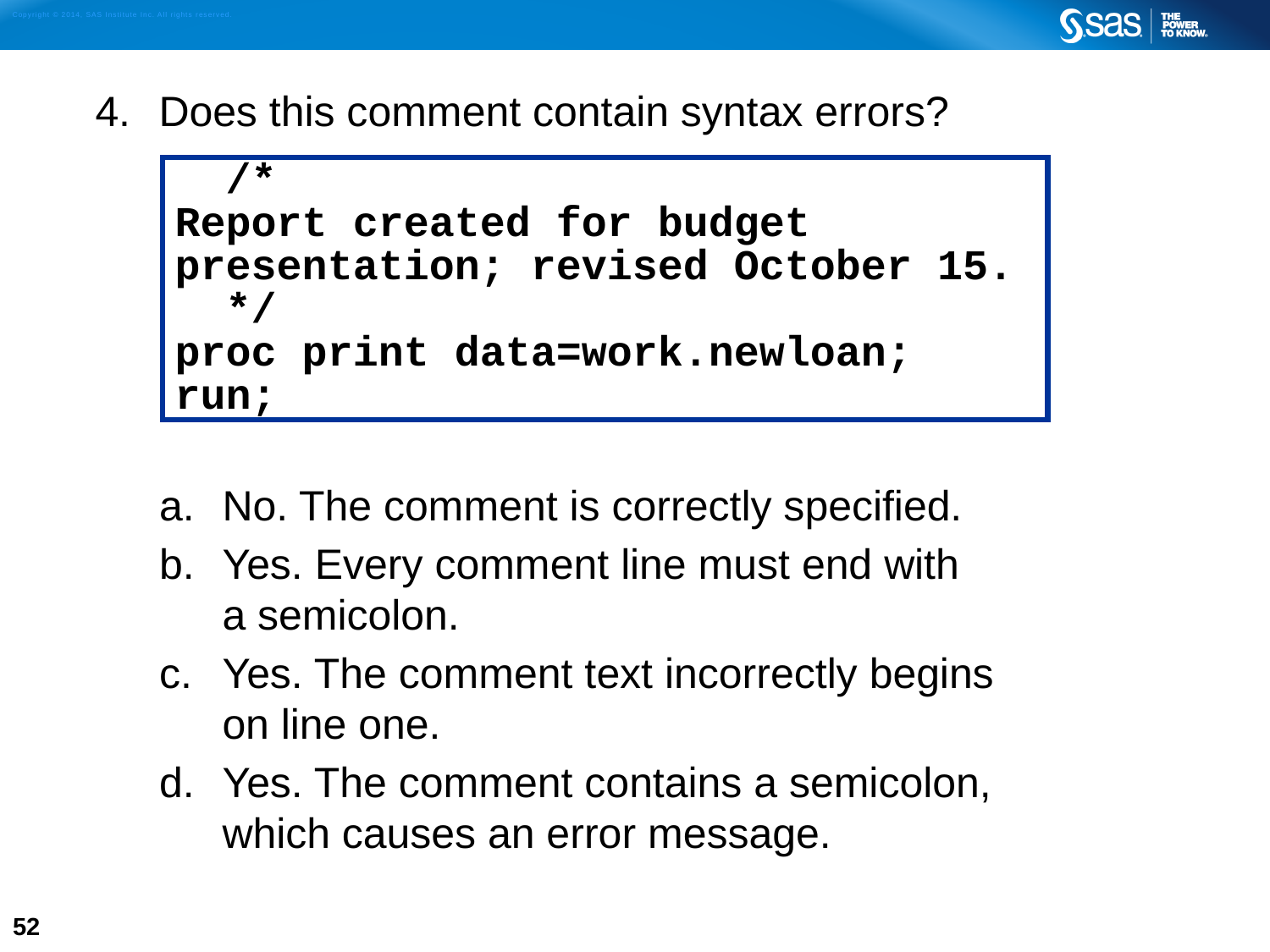

Does this comment contain syntax errors?

No. The comment is correctly specified.
Yes. Every comment line must end with
a semicolon.
Yes. The comment text incorrectly begins
on line one.
Yes. The comment contains a semicolon,
which causes an error message.
  /*
Report created for budget
presentation; revised October 15.
  */
proc print data=work.newloan;
run;